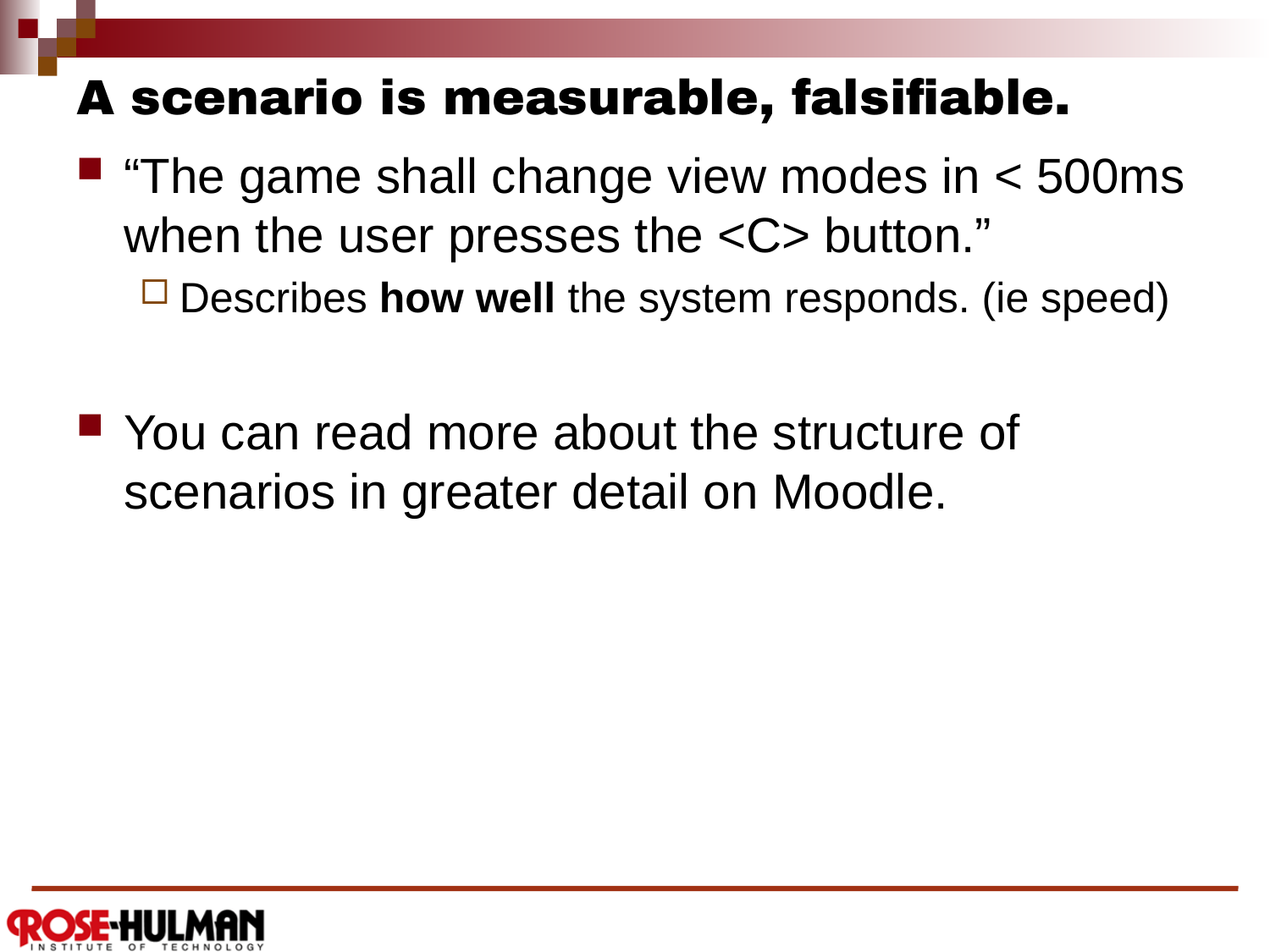

# A scenario is measurable, falsifiable.
“The game shall change view modes in < 500ms when the user presses the <C> button.”
Describes how well the system responds. (ie speed)

You can read more about the structure of scenarios in greater detail on Moodle.